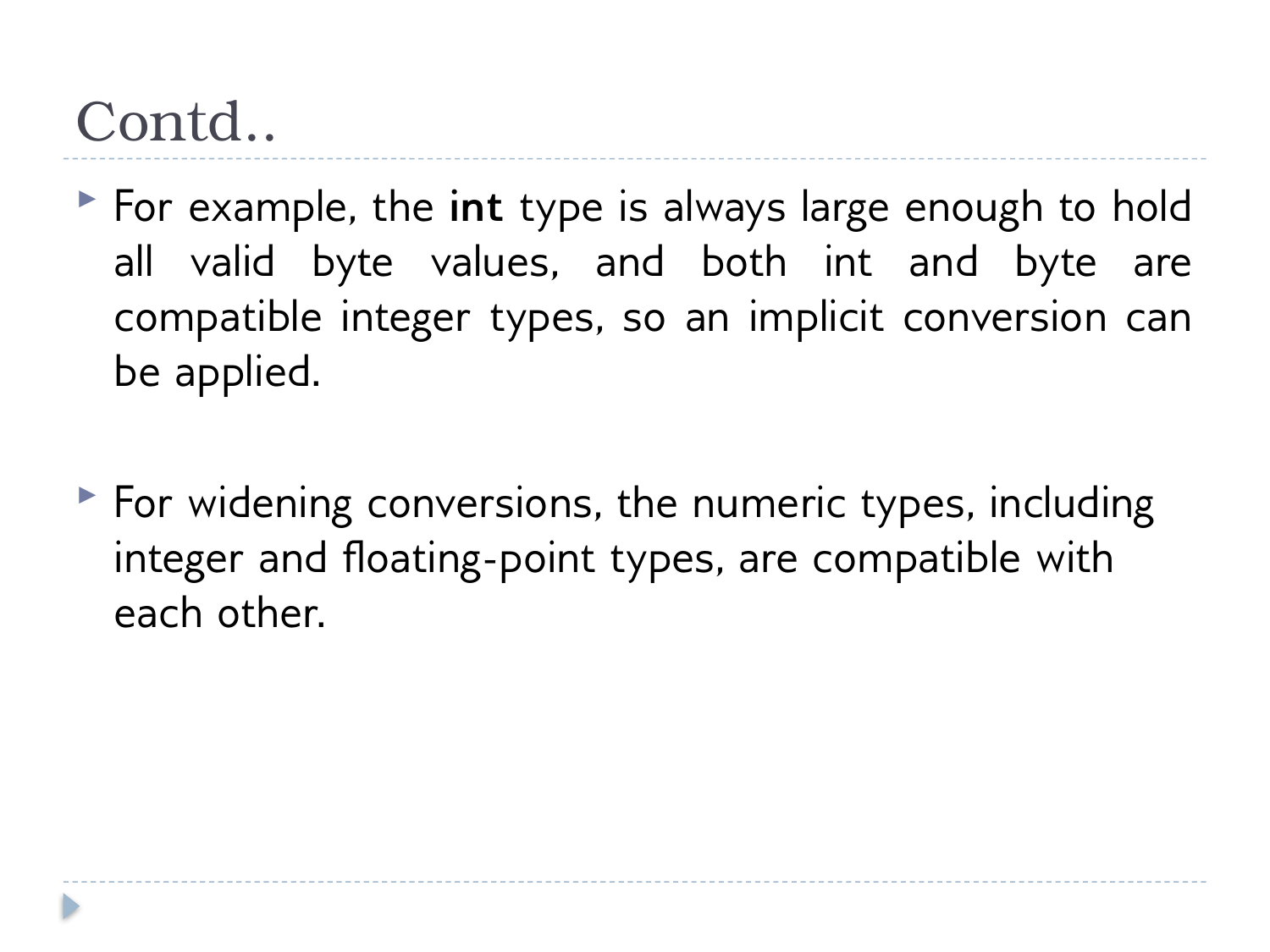

# Contd..
For example, the int type is always large enough to hold all valid byte values, and both int and byte are compatible integer types, so an implicit conversion can be applied.

For widening conversions, the numeric types, including integer and floating-point types, are compatible with each other.